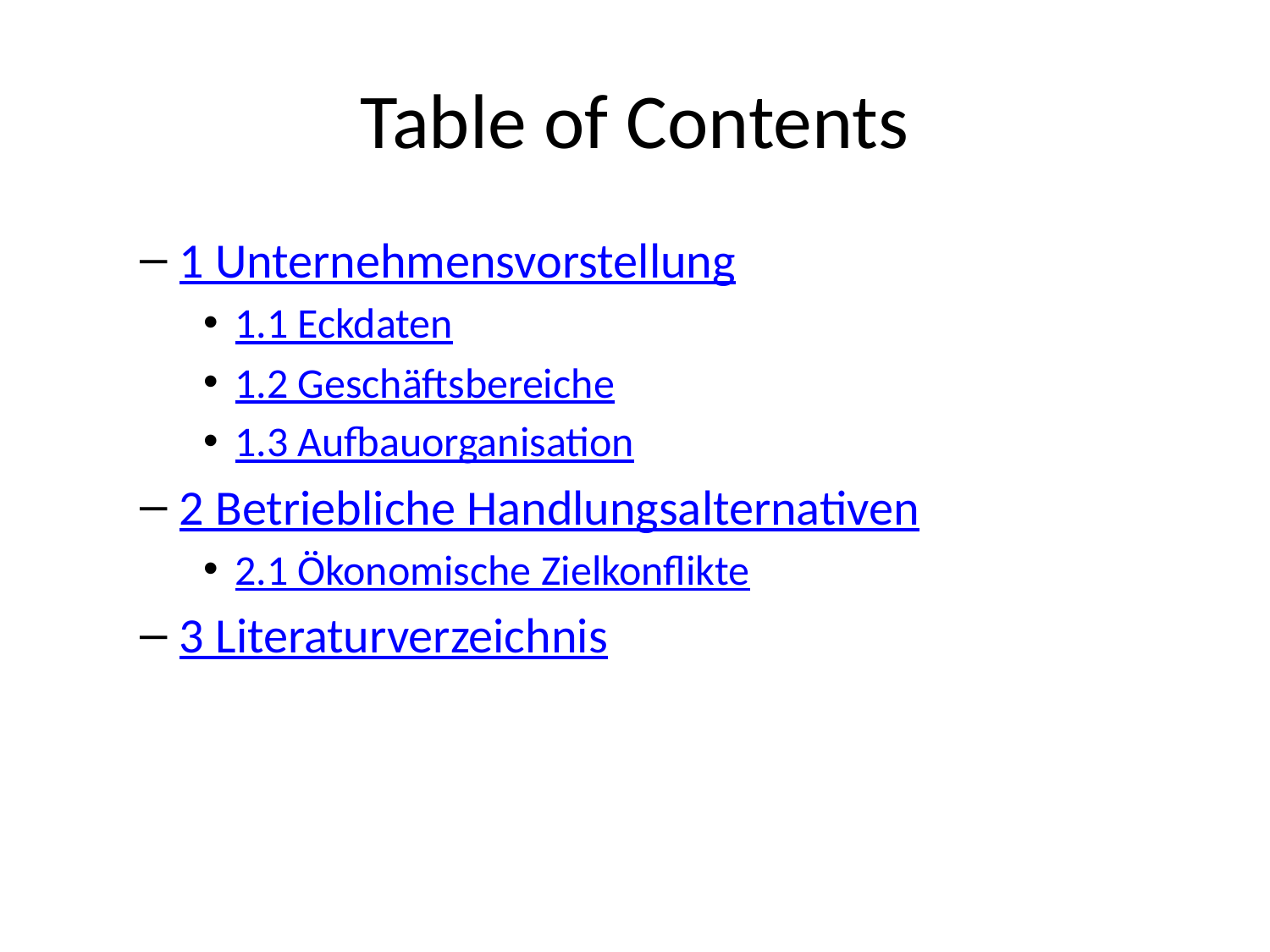

# Table of Contents
1 Unternehmensvorstellung
1.1 Eckdaten
1.2 Geschäftsbereiche
1.3 Aufbauorganisation
2 Betriebliche Handlungsalternativen
2.1 Ökonomische Zielkonflikte
3 Literaturverzeichnis